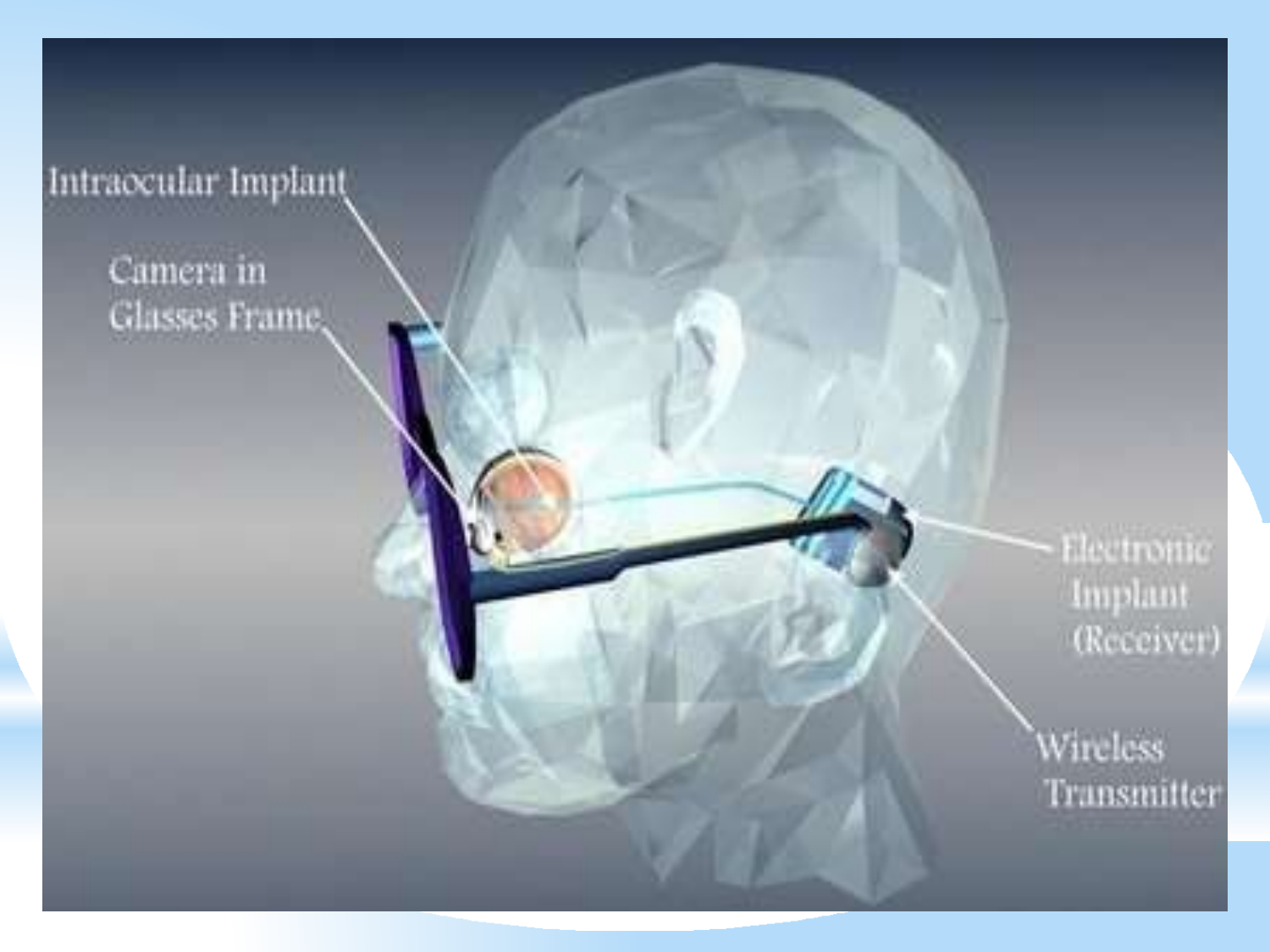

# B. The MARC system

The MARC system are a power and signal transceiver  and processing chip, a stimulation- current driver , and  a	proposed electrode array fabricating on a material  such as silicone rubber,thin silicone or polyimide with  a ribbon cables connecting the device.